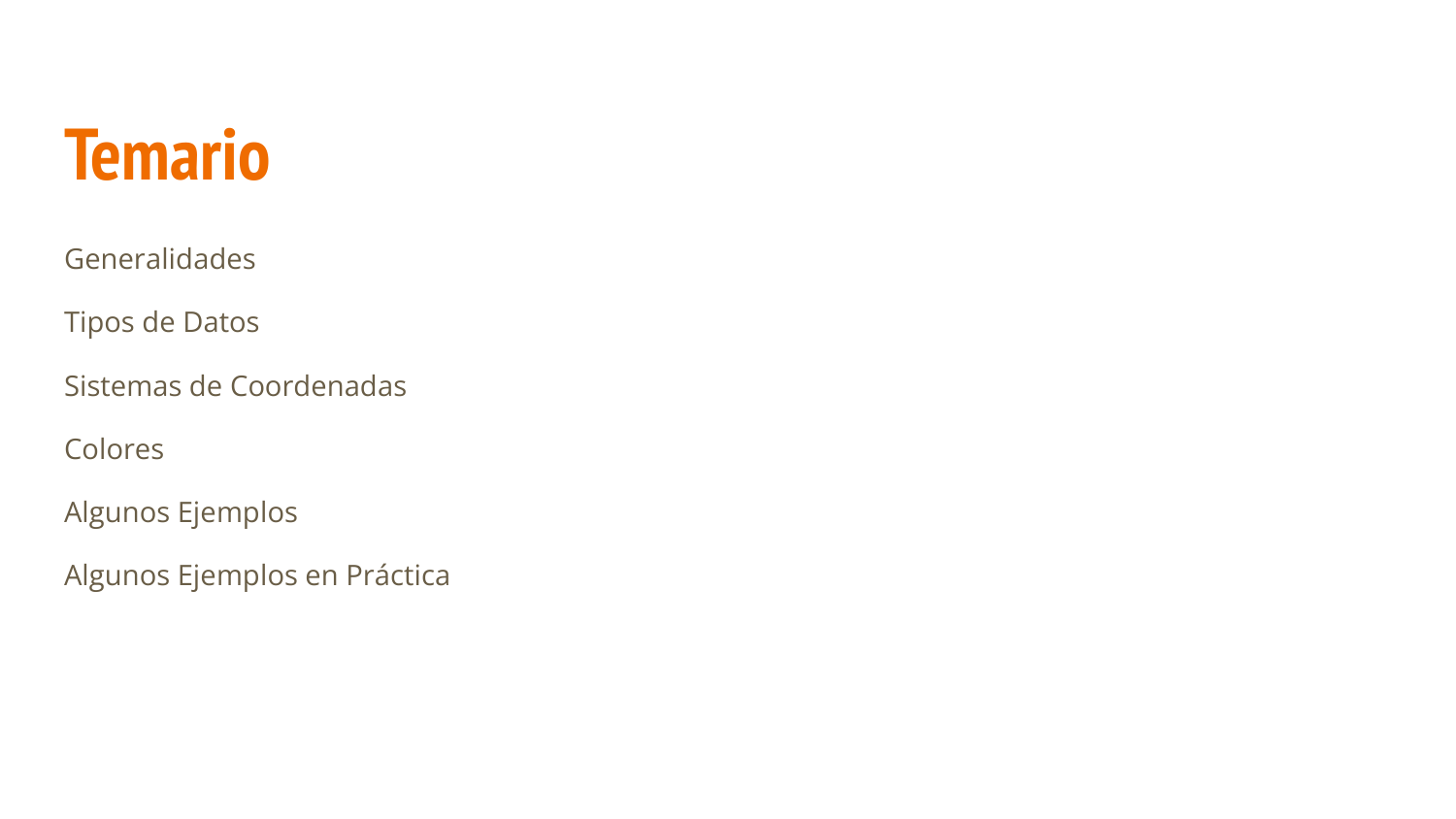

# Temario
Generalidades
Tipos de Datos
Sistemas de Coordenadas
Colores
Algunos Ejemplos
Algunos Ejemplos en Práctica